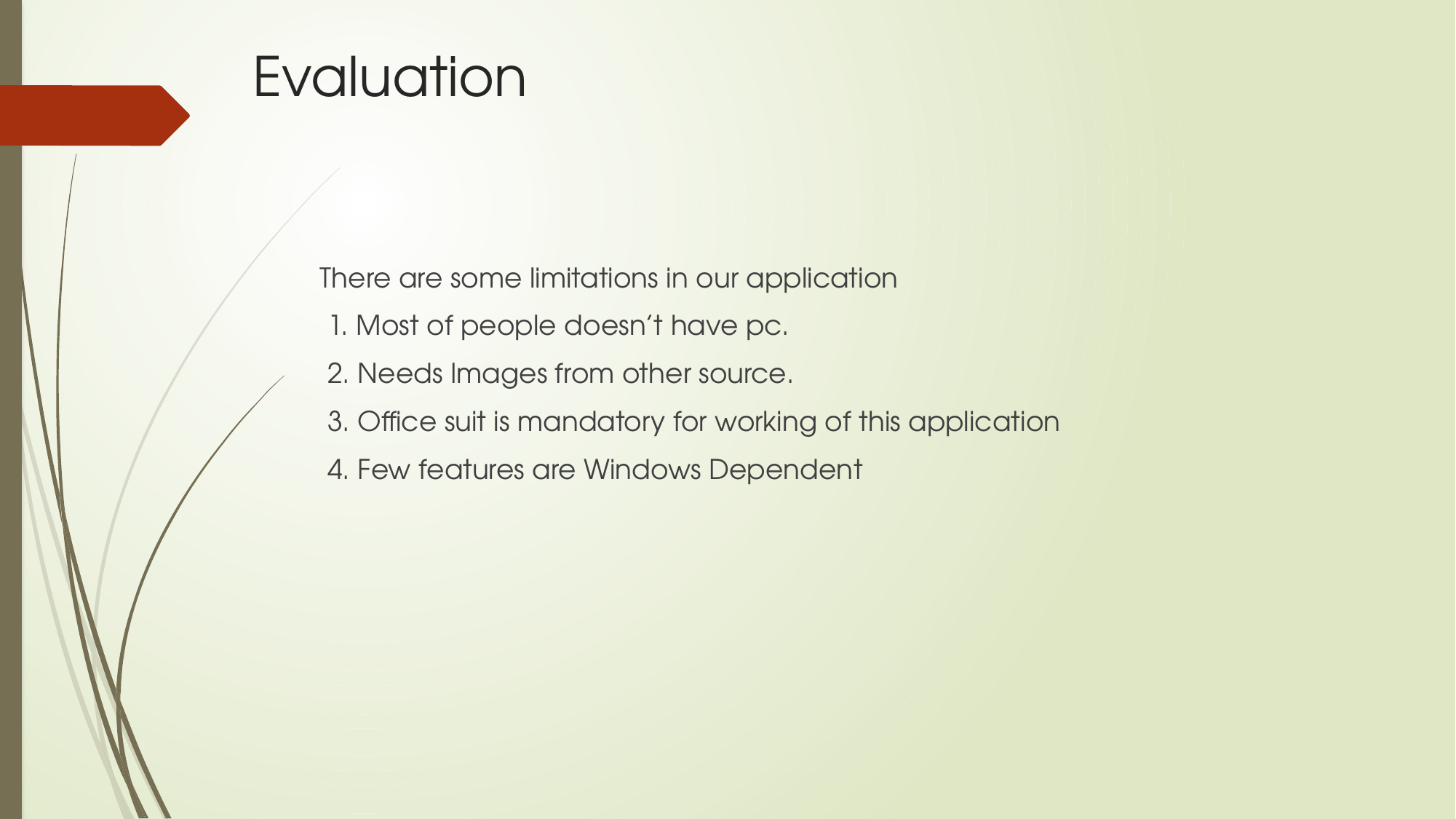

# Evaluation
There are some limitations in our application
 1. Most of people doesn’t have pc.
 2. Needs Images from other source.
 3. Office suit is mandatory for working of this application
 4. Few features are Windows Dependent